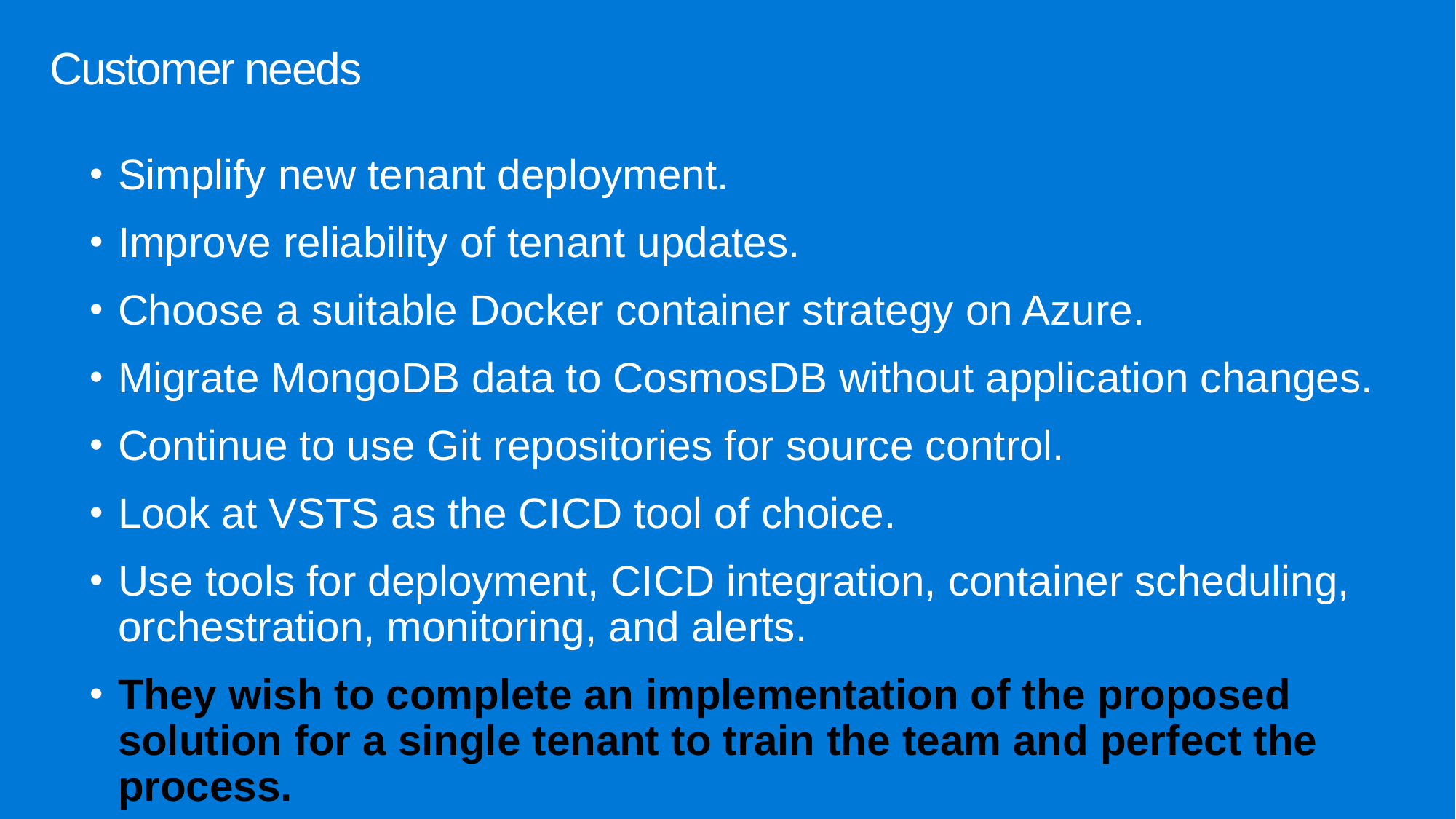

# Customer needs
Simplify new tenant deployment.
Improve reliability of tenant updates.
Choose a suitable Docker container strategy on Azure.
Migrate MongoDB data to CosmosDB without application changes.
Continue to use Git repositories for source control.
Look at VSTS as the CICD tool of choice.
Use tools for deployment, CICD integration, container scheduling, orchestration, monitoring, and alerts.
They wish to complete an implementation of the proposed solution for a single tenant to train the team and perfect the process.